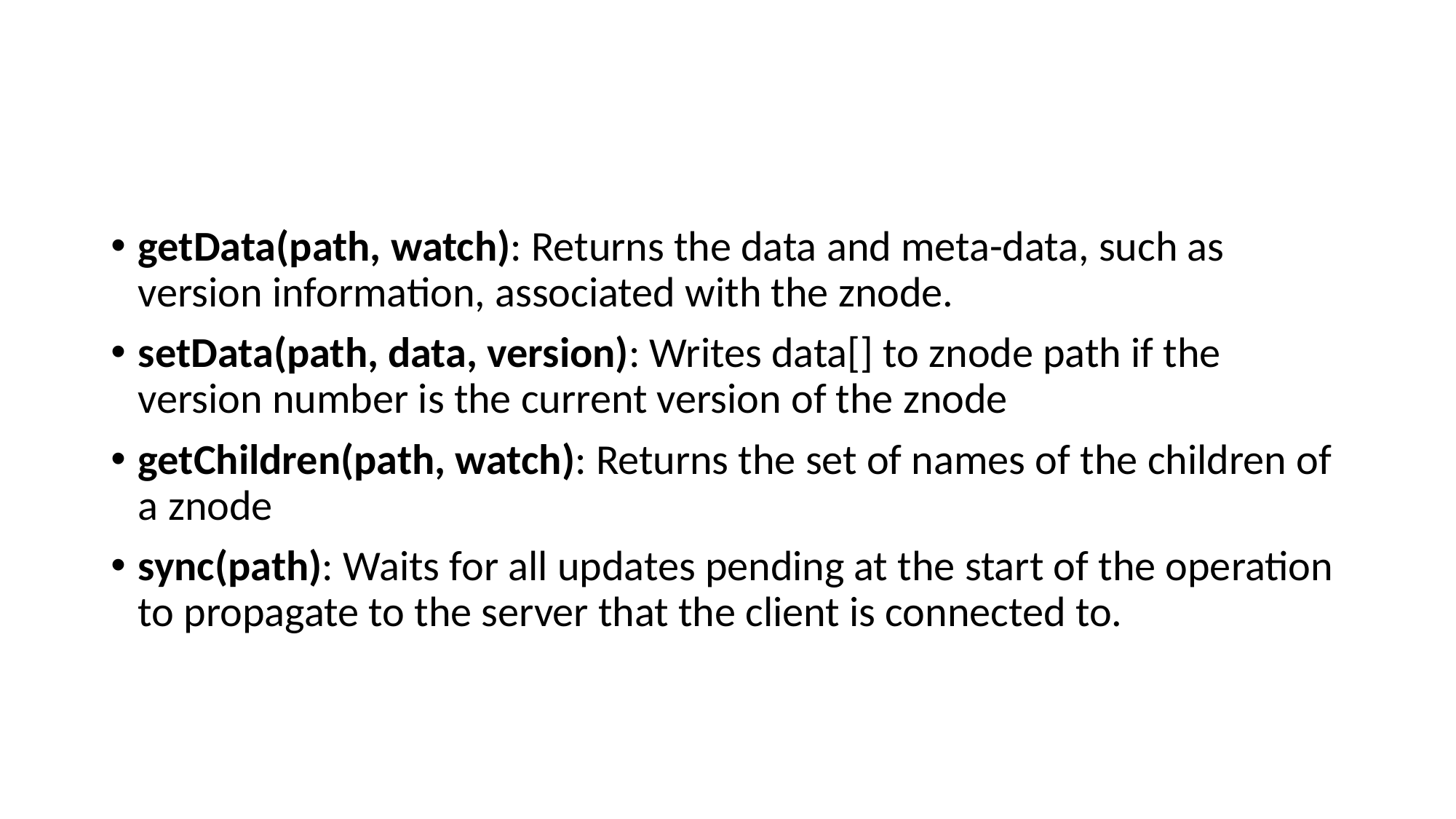

# Zookeeper API (2/2)
getData(path, watch): Returns the data and meta-data, such as version information, associated with the znode.
setData(path, data, version): Writes data[] to znode path if the version number is the current version of the znode
getChildren(path, watch): Returns the set of names of the children of a znode
sync(path): Waits for all updates pending at the start of the operation to propagate to the server that the client is connected to.